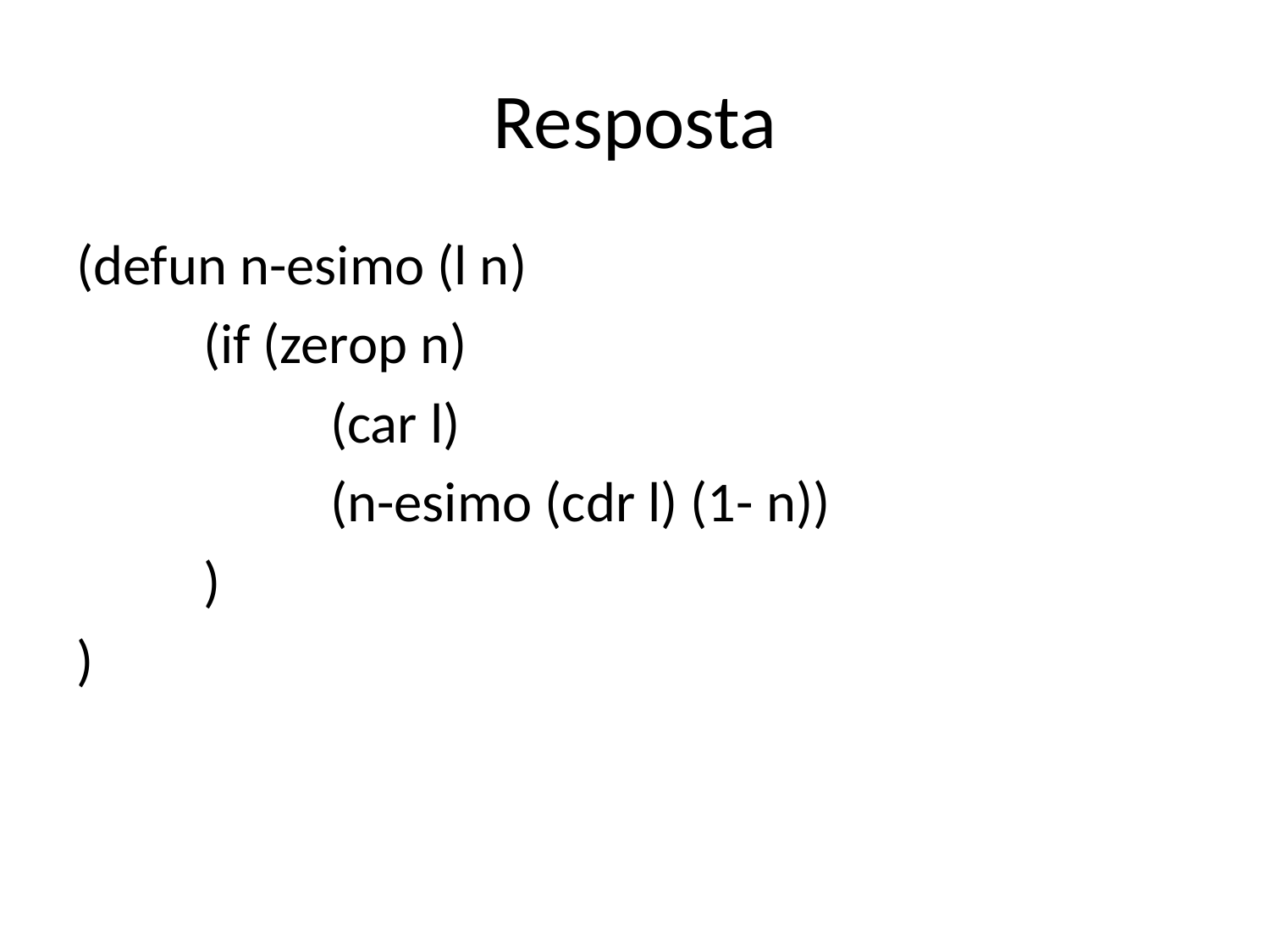

# Resposta
(defun n-esimo (l n)
	(if (zerop n)
		(car l)
		(n-esimo (cdr l) (1- n))
	)
)